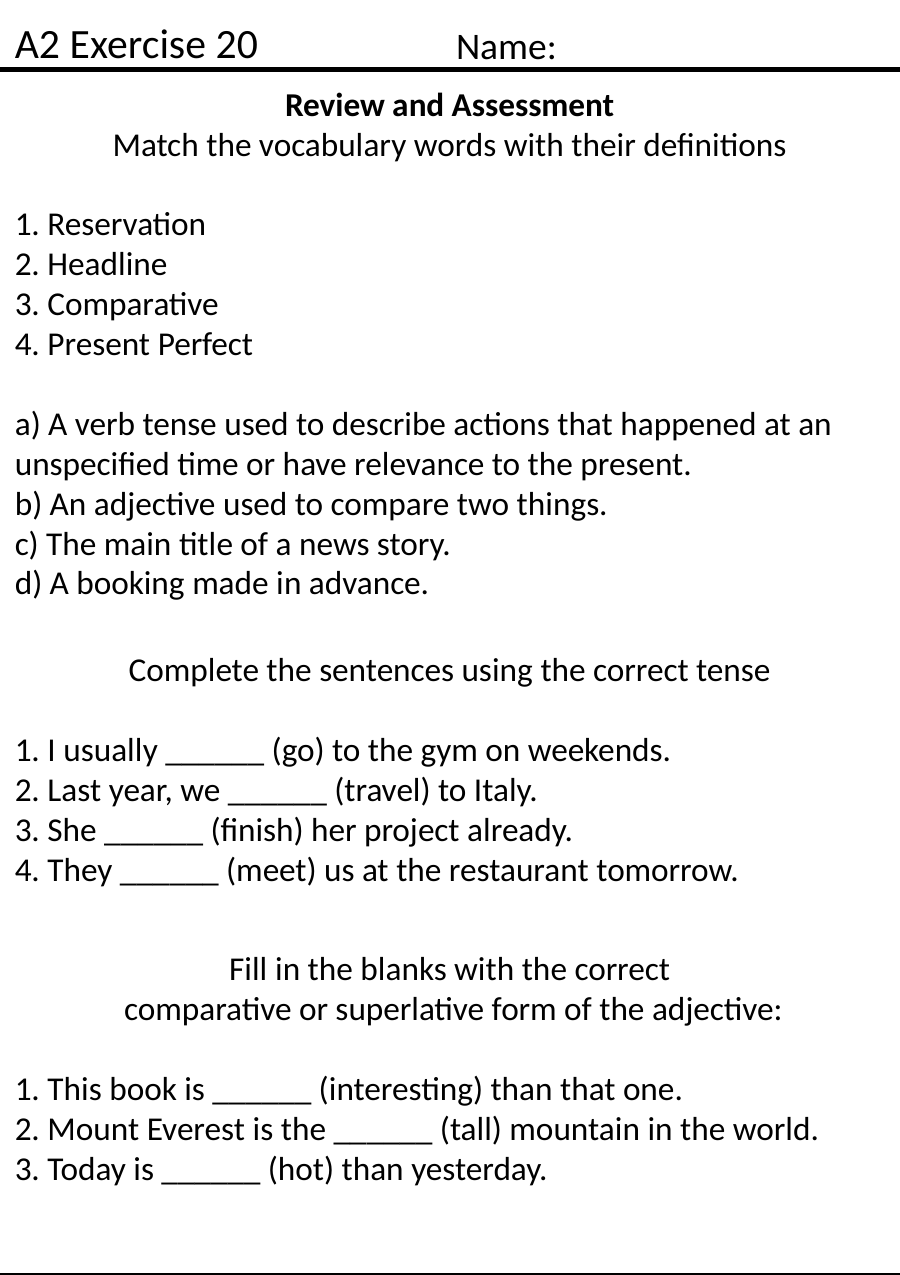

A2 Exercise 20
Name:
Review and Assessment
Match the vocabulary words with their definitions

1. Reservation
2. Headline
3. Comparative
4. Present Perfect

a) A verb tense used to describe actions that happened at an unspecified time or have relevance to the present.
b) An adjective used to compare two things.
c) The main title of a news story.
d) A booking made in advance.
Complete the sentences using the correct tense

1. I usually ______ (go) to the gym on weekends.
2. Last year, we ______ (travel) to Italy.
3. She ______ (finish) her project already.
4. They ______ (meet) us at the restaurant tomorrow.

Fill in the blanks with the correct
 comparative or superlative form of the adjective:

1. This book is ______ (interesting) than that one.
2. Mount Everest is the ______ (tall) mountain in the world.
3. Today is ______ (hot) than yesterday.